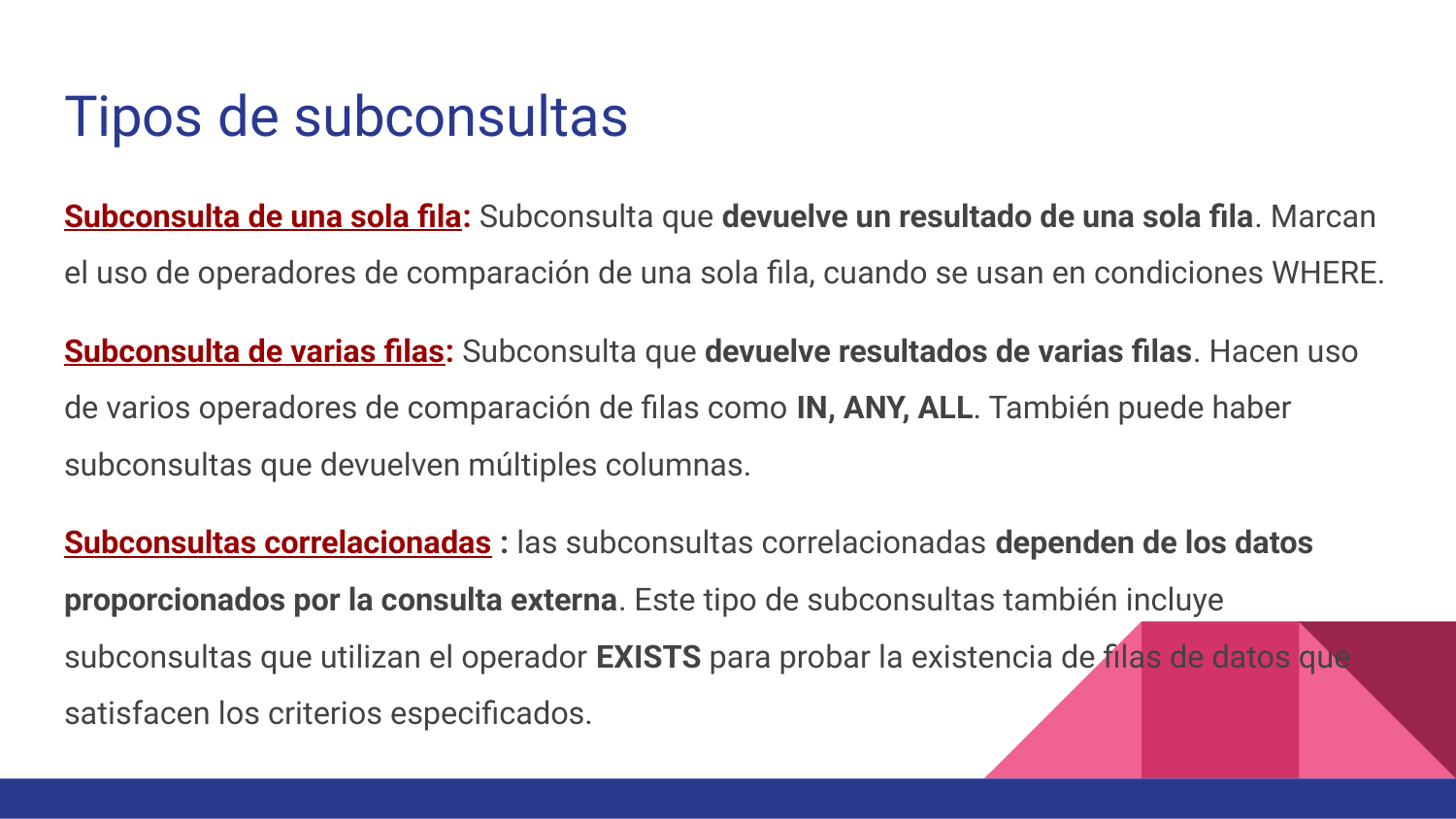

# Tipos de subconsultas
Subconsulta de una sola fila: Subconsulta que devuelve un resultado de una sola fila. Marcan el uso de operadores de comparación de una sola fila, cuando se usan en condiciones WHERE.
Subconsulta de varias filas: Subconsulta que devuelve resultados de varias filas. Hacen uso de varios operadores de comparación de filas como IN, ANY, ALL. También puede haber subconsultas que devuelven múltiples columnas.
Subconsultas correlacionadas : las subconsultas correlacionadas dependen de los datos proporcionados por la consulta externa. Este tipo de subconsultas también incluye subconsultas que utilizan el operador EXISTS para probar la existencia de filas de datos que satisfacen los criterios especificados.